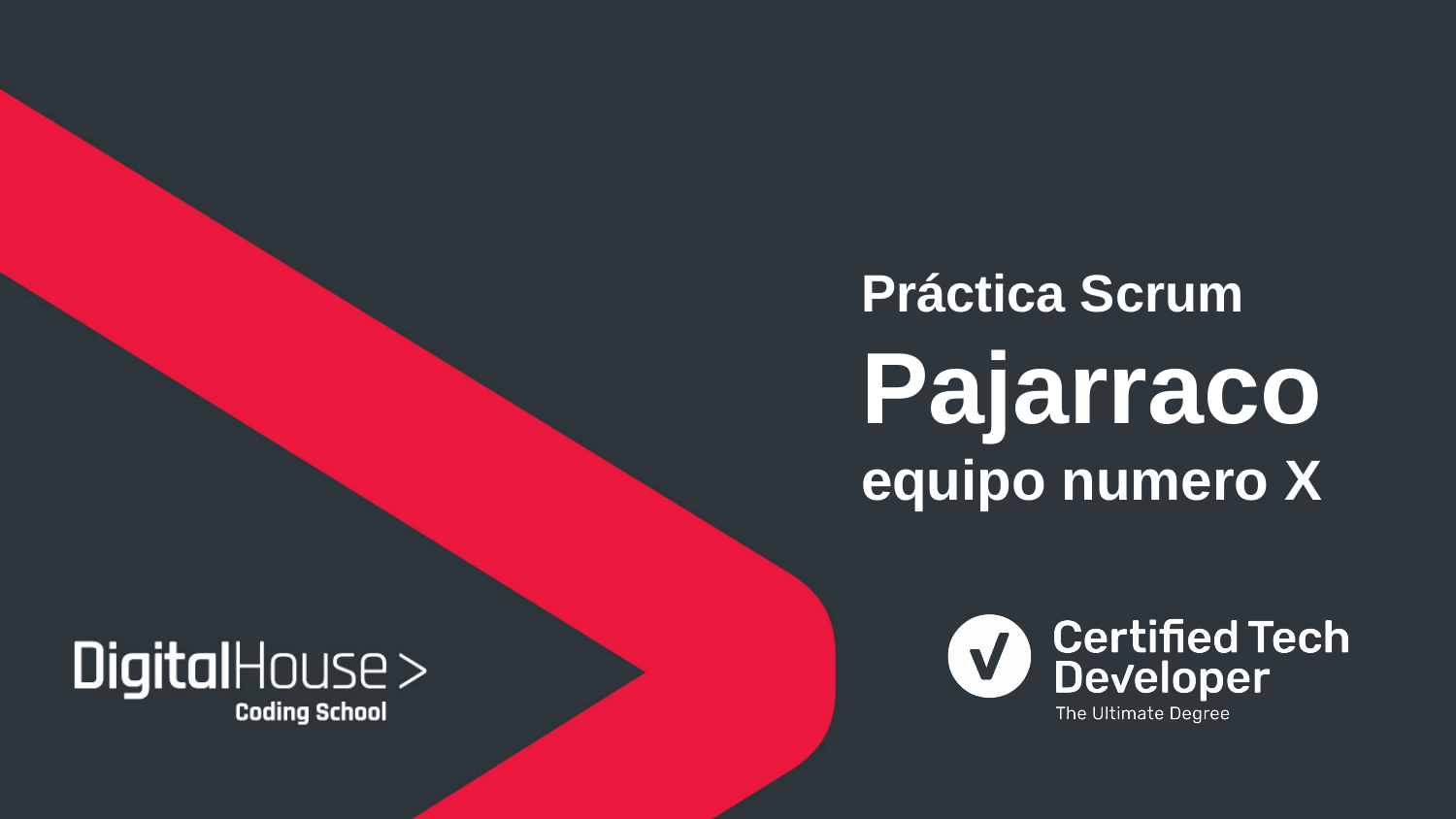

# Práctica Scrum
Pajarraco
equipo numero X